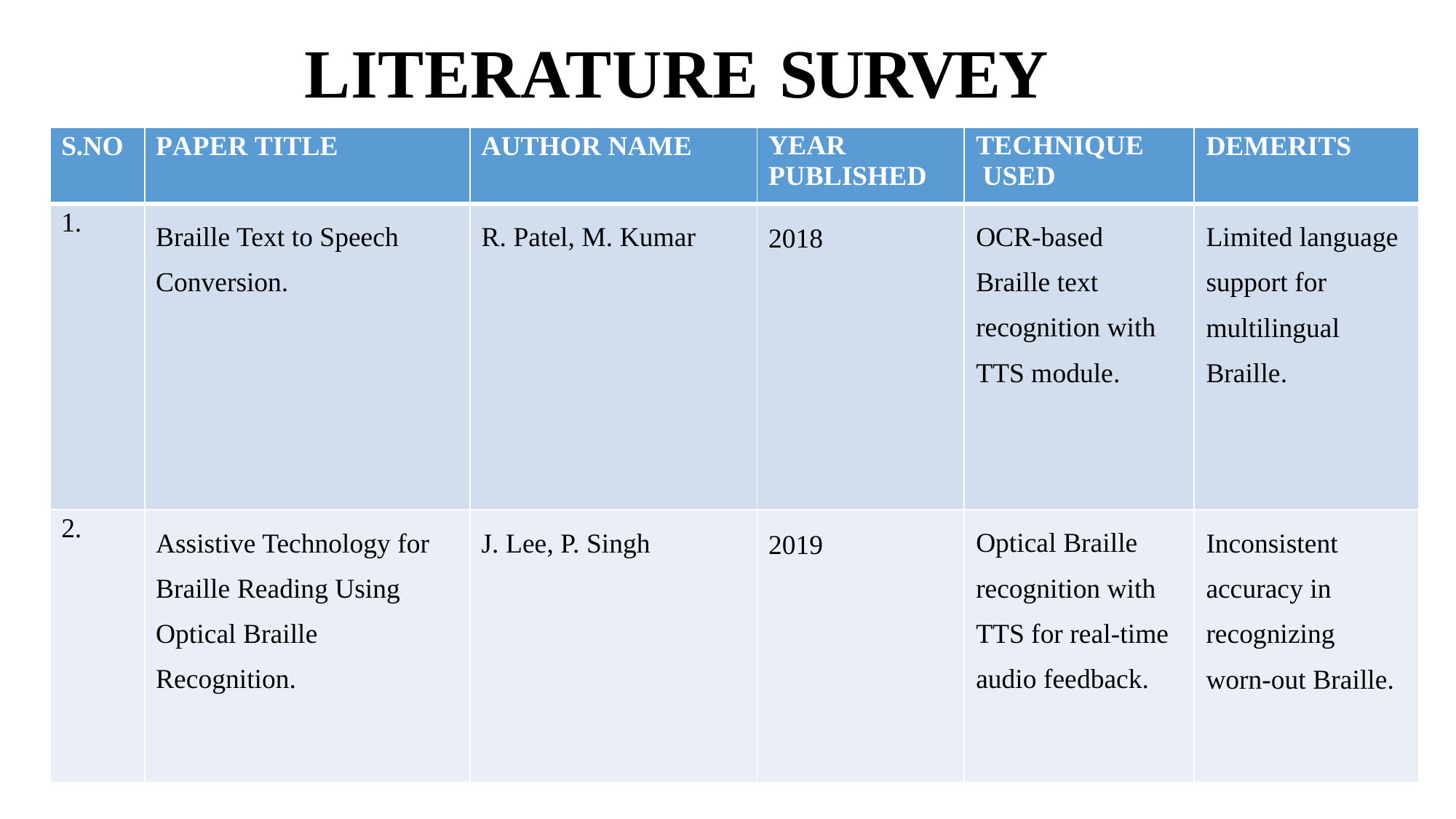

# LITERATURE SURVEY
| S.NO | PAPER TITLE | AUTHOR NAME | YEAR PUBLISHED | TECHNIQUE USED | DEMERITS |
| --- | --- | --- | --- | --- | --- |
| 1. | Braille Text to Speech Conversion. | R. Patel, M. Kumar | 2018 | OCR-based Braille text recognition with TTS module. | Limited language support for multilingual Braille. |
| 2. | Assistive Technology for Braille Reading Using Optical Braille Recognition. | J. Lee, P. Singh | 2019 | Optical Braille recognition with TTS for real-time audio feedback. | Inconsistent accuracy in recognizing worn-out Braille. |